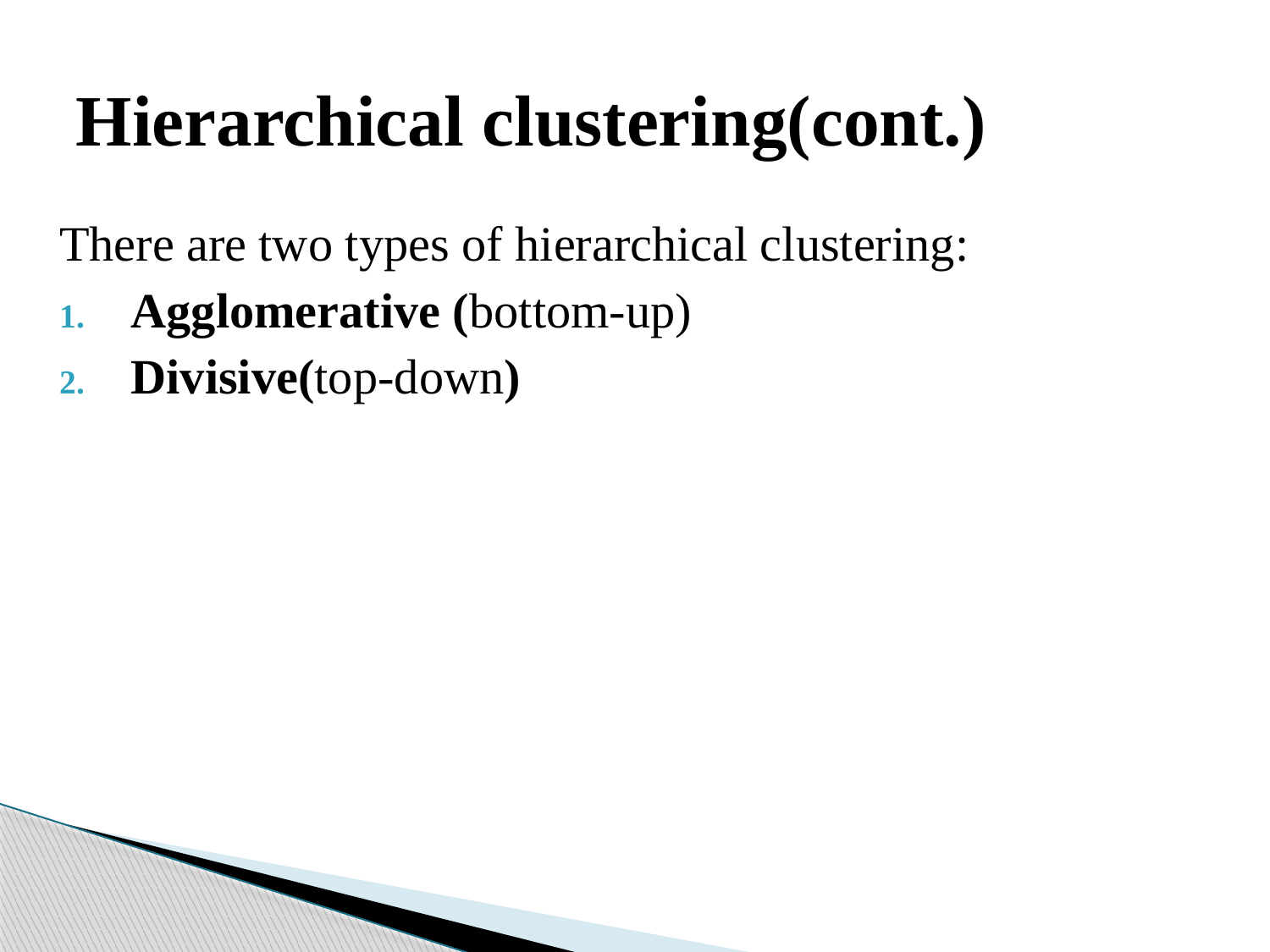

# Hierarchical clustering(cont.)
There are two types of hierarchical clustering:
Agglomerative (bottom-up)
Divisive(top-down)